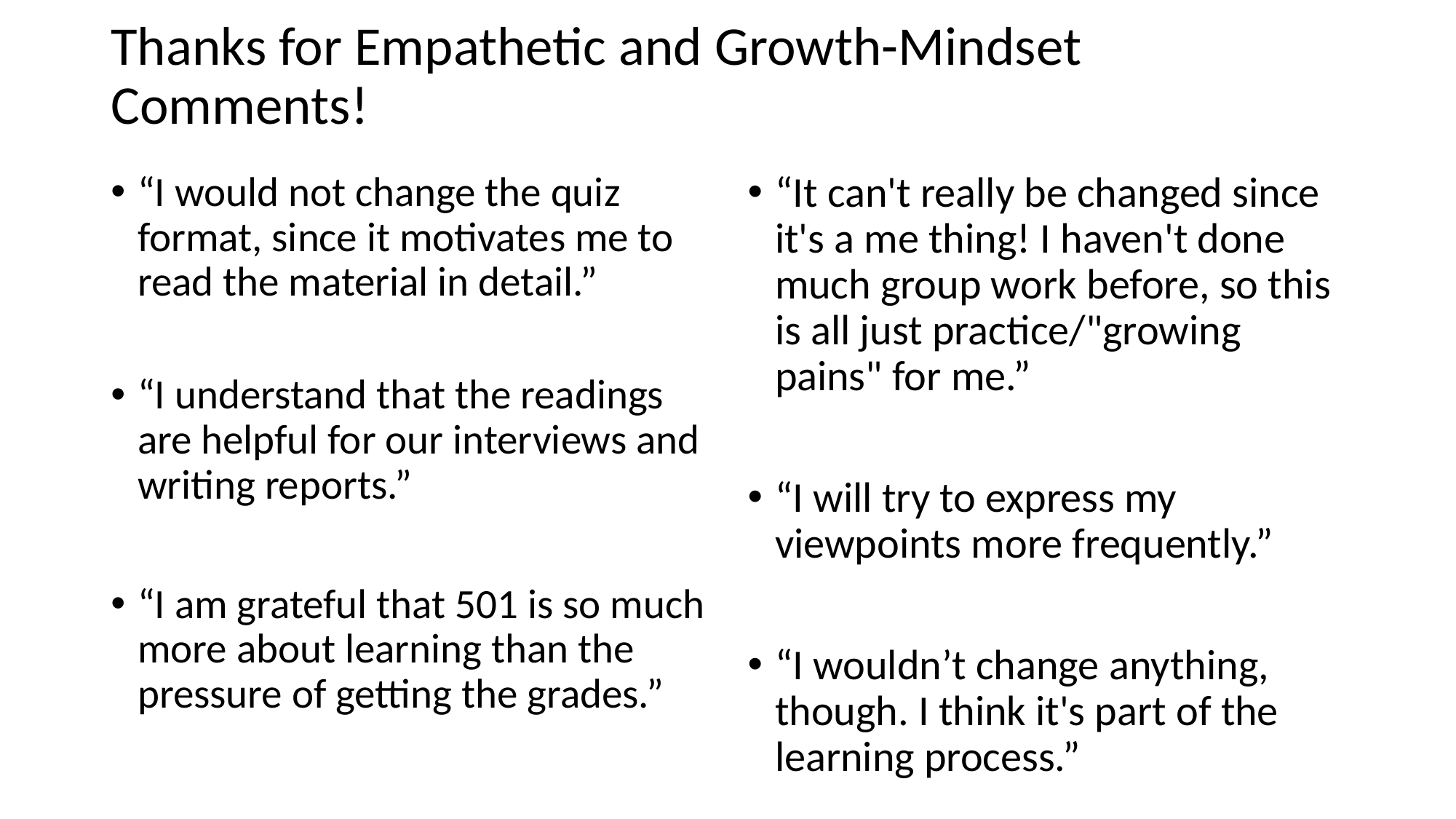

# Thanks for Empathetic and Growth-Mindset Comments!
“It can't really be changed since it's a me thing! I haven't done much group work before, so this is all just practice/"growing pains" for me.”

“I will try to express my viewpoints more frequently.”

“I wouldn’t change anything, though. I think it's part of the learning process.”

“I would not change the quiz format, since it motivates me to read the material in detail.”

“I understand that the readings are helpful for our interviews and writing reports.”

“I am grateful that 501 is so much more about learning than the pressure of getting the grades.”